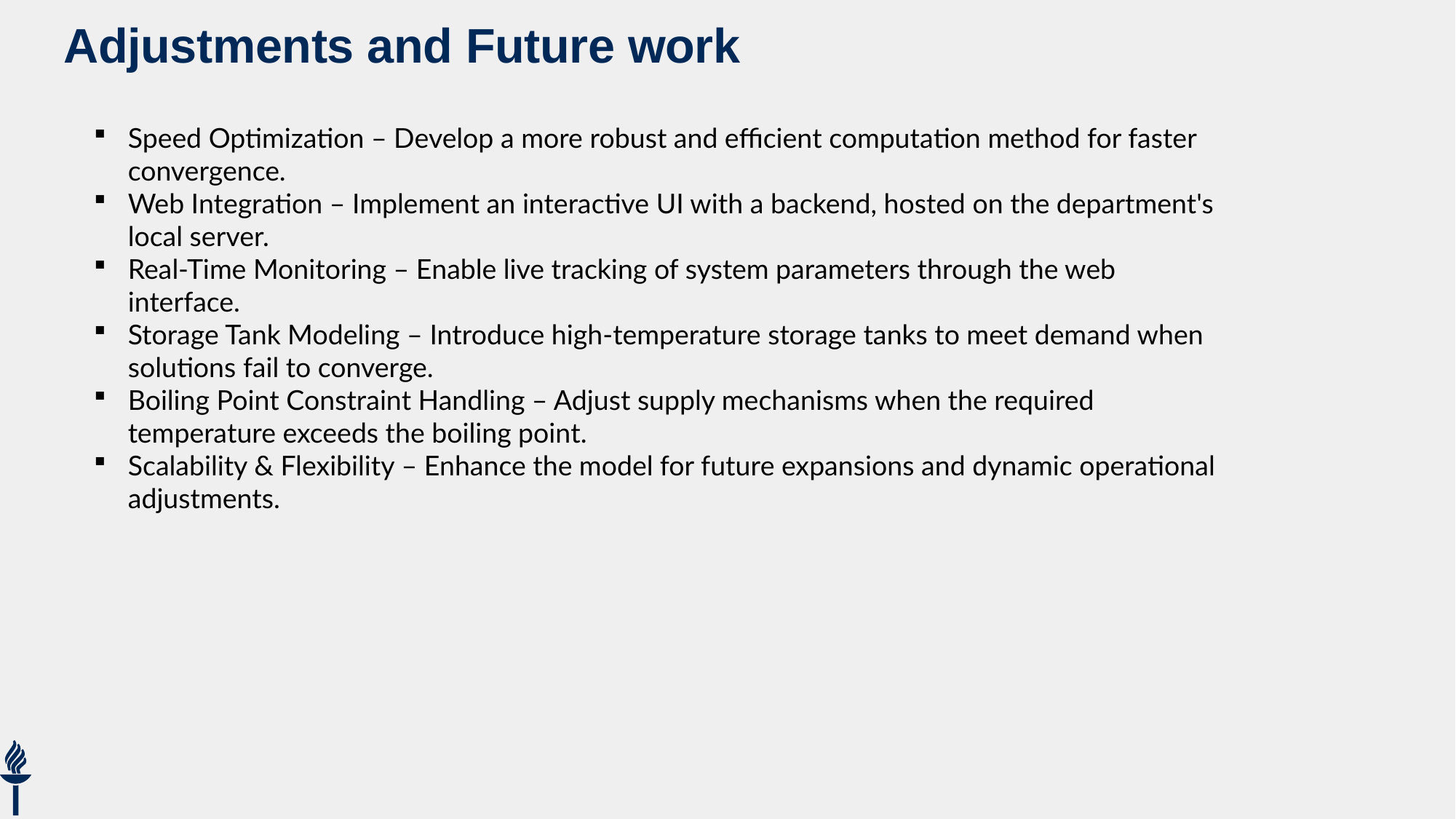

Sensitivity to change: Small shifts can disrupt the entire system.

# Adjustments and Future work
Speed Optimization – Develop a more robust and efficient computation method for faster convergence.
Web Integration – Implement an interactive UI with a backend, hosted on the department's local server.
Real-Time Monitoring – Enable live tracking of system parameters through the web interface.
Storage Tank Modeling – Introduce high-temperature storage tanks to meet demand when solutions fail to converge.
Boiling Point Constraint Handling – Adjust supply mechanisms when the required temperature exceeds the boiling point.
Scalability & Flexibility – Enhance the model for future expansions and dynamic operational adjustments.